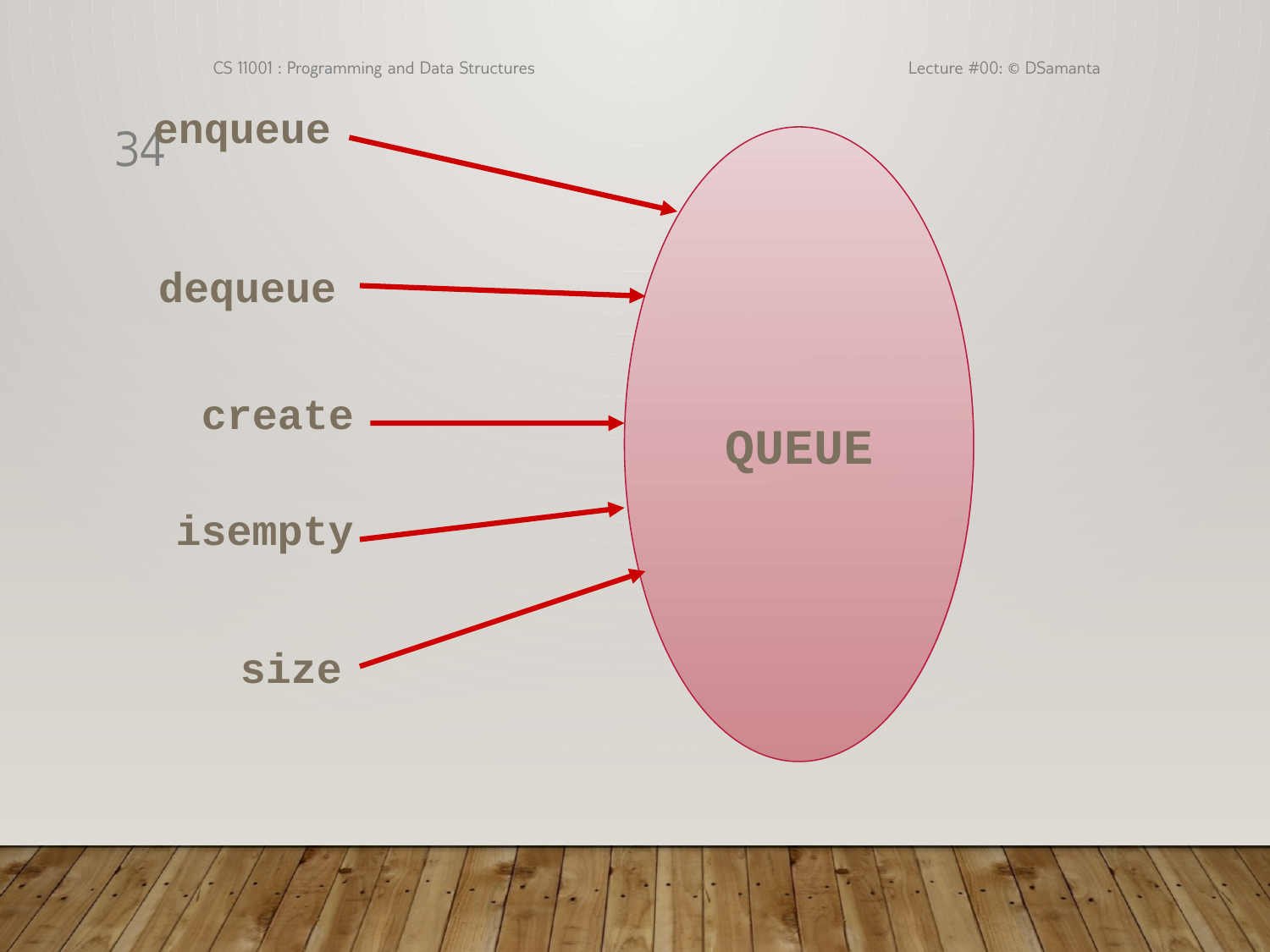

CS 11001 : Programming and Data Structures
Lecture #00: © DSamanta
enqueue
34
QUEUE

dequeue

create

isempty

size